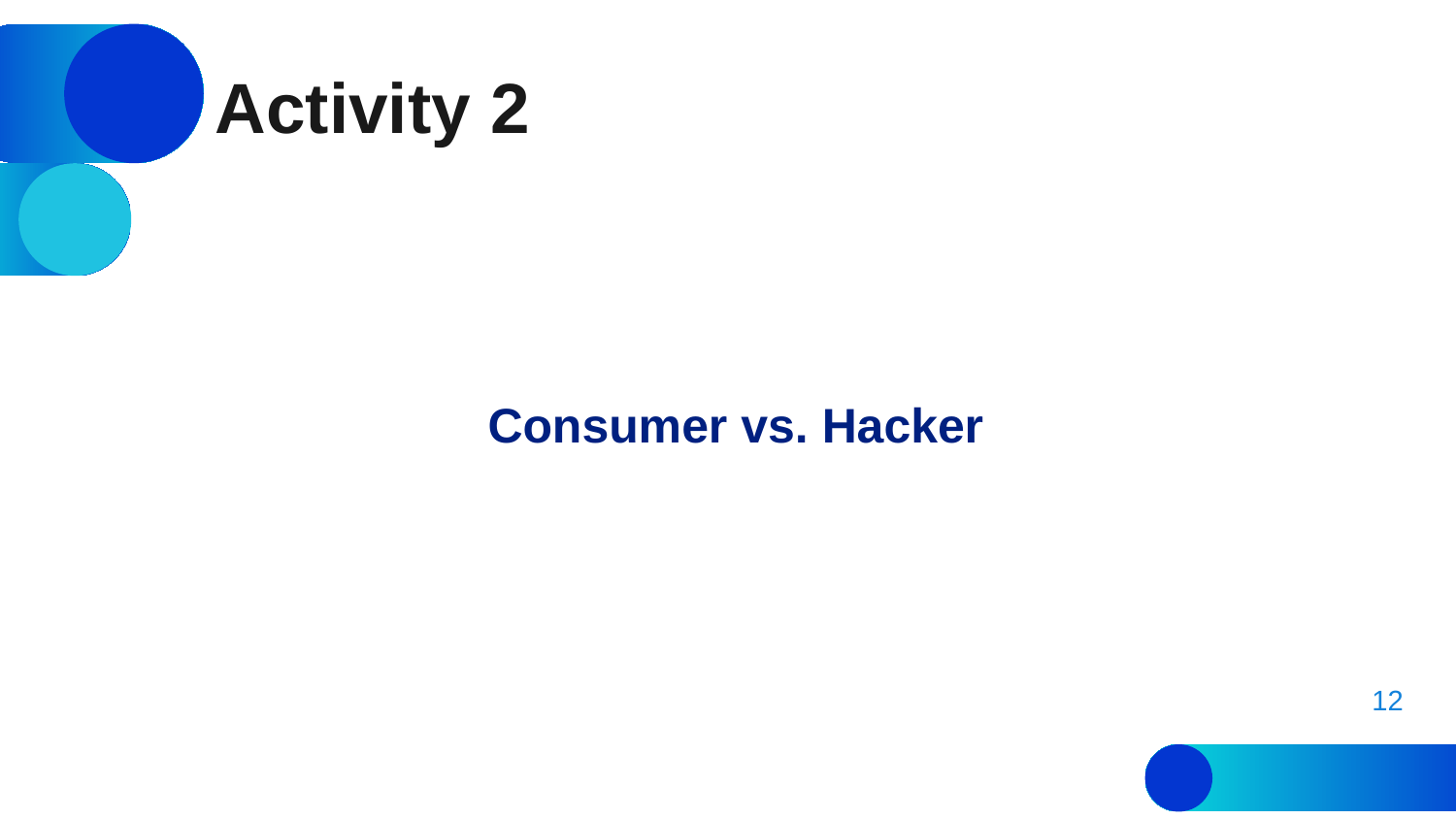

# Activity 2

Consumer vs. Hacker
12